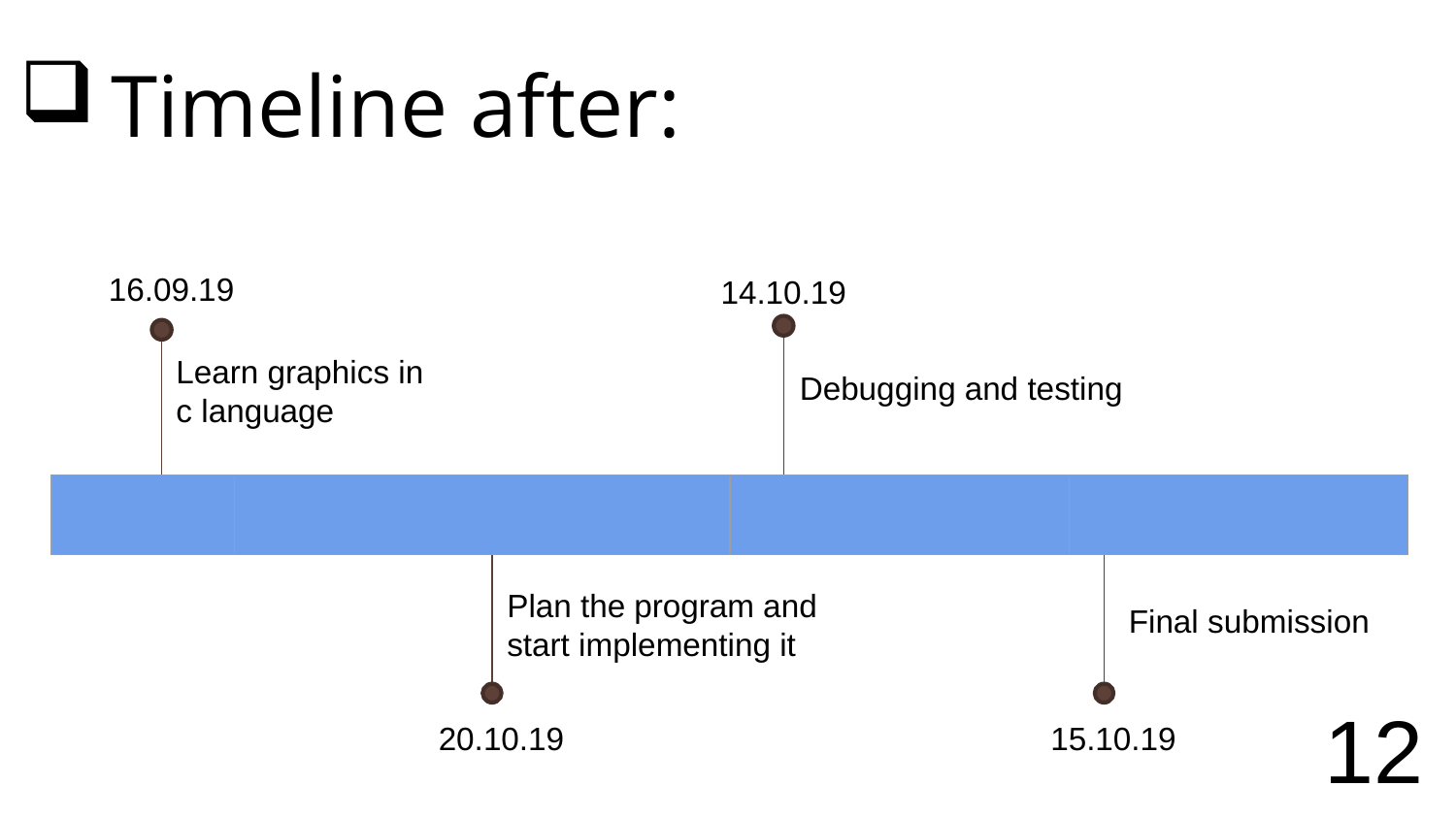

# Timeline after:

16.09.19
14.10.19

Learn graphics in c language
Debugging and testing
|  |  |  |  |
| --- | --- | --- | --- |

Plan the program and start implementing it
Final submission
12
20.10.19
15.10.19